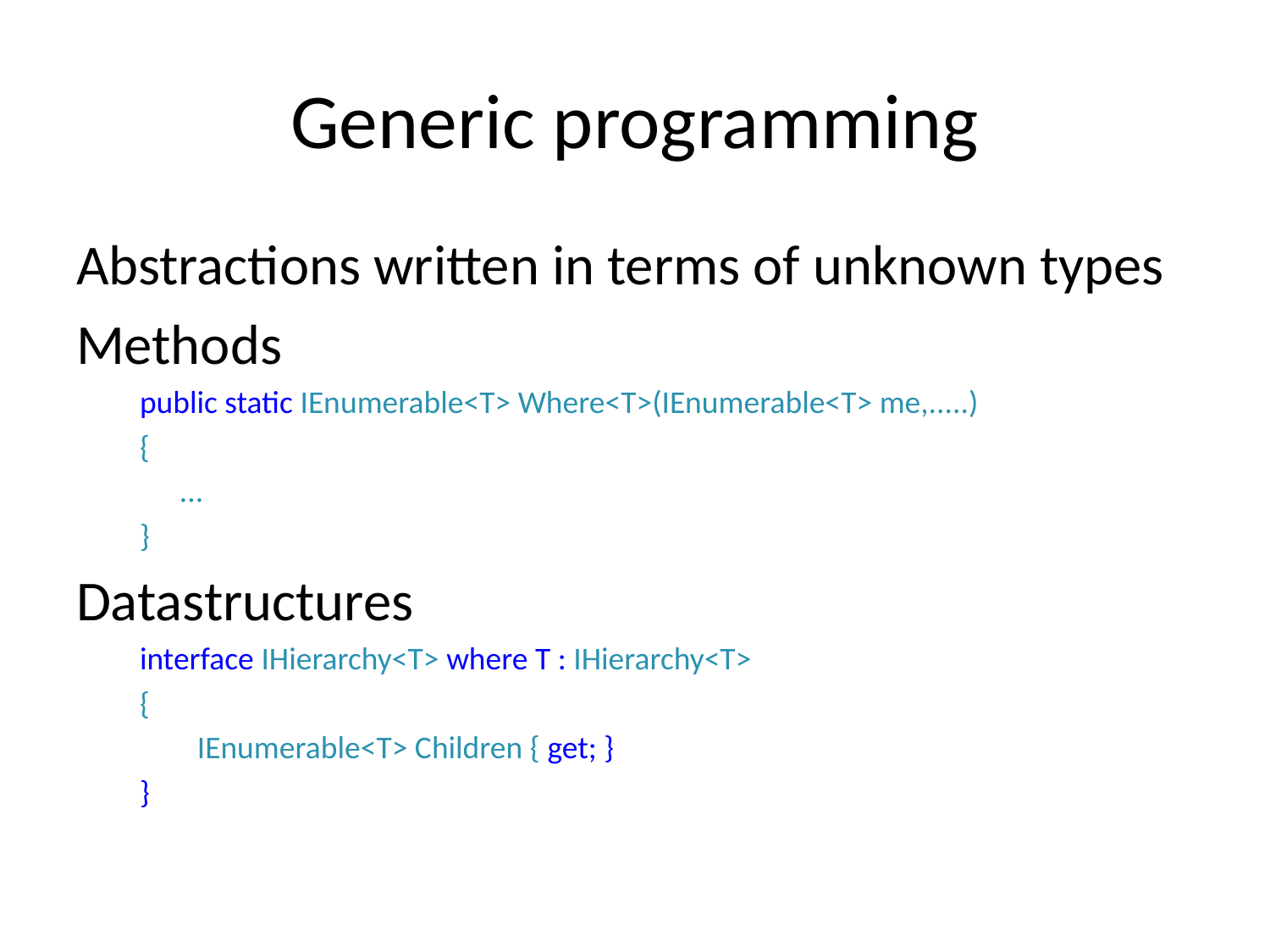

# Generic programming
Abstractions written in terms of unknown types
Methods
public static IEnumerable<T> Where<T>(IEnumerable<T> me,.....)
{
	...
}
Datastructures
interface IHierarchy<T> where T : IHierarchy<T>
{
        IEnumerable<T> Children { get; }
}